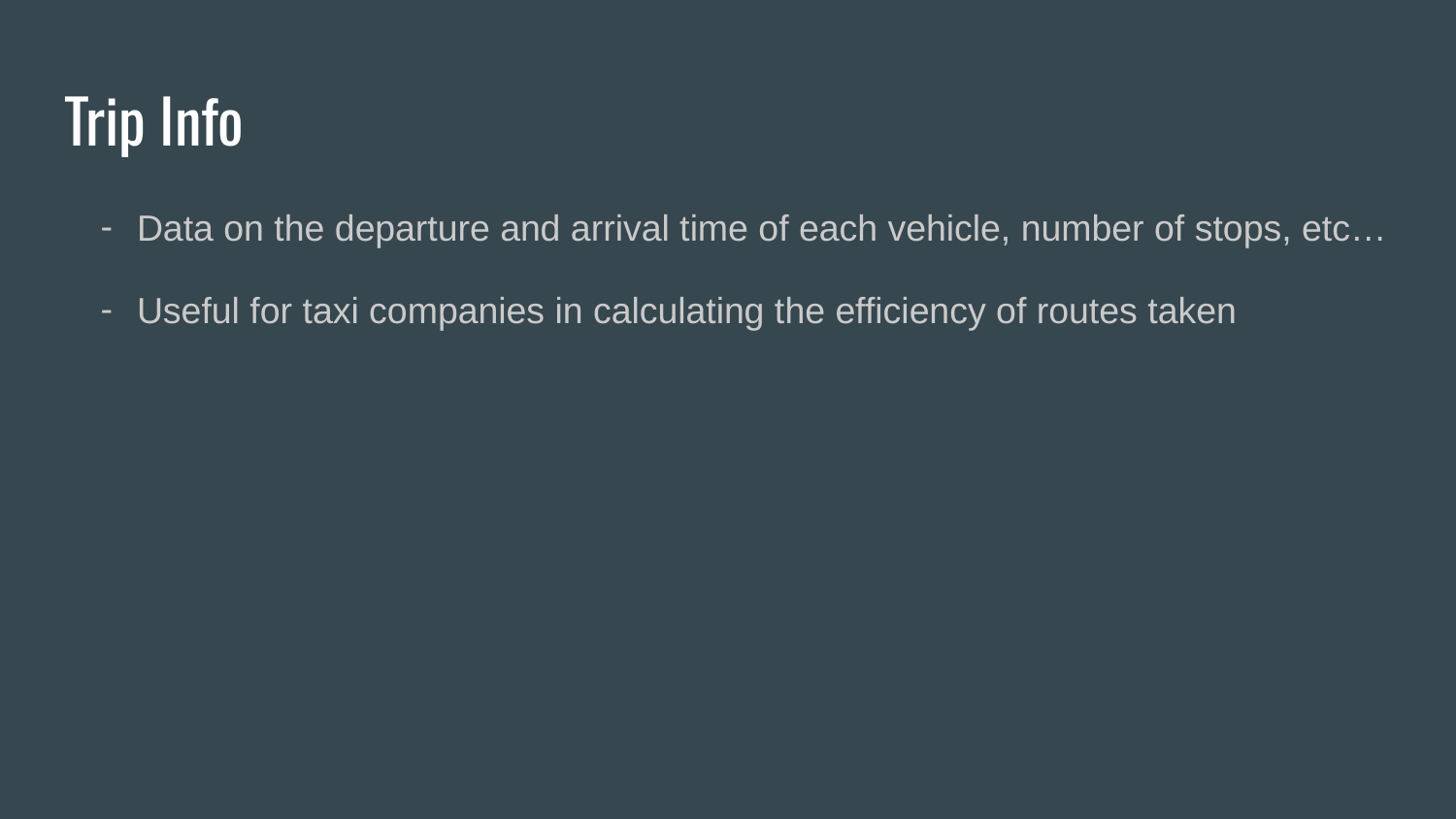

# Trip Info
Data on the departure and arrival time of each vehicle, number of stops, etc…
Useful for taxi companies in calculating the efficiency of routes taken